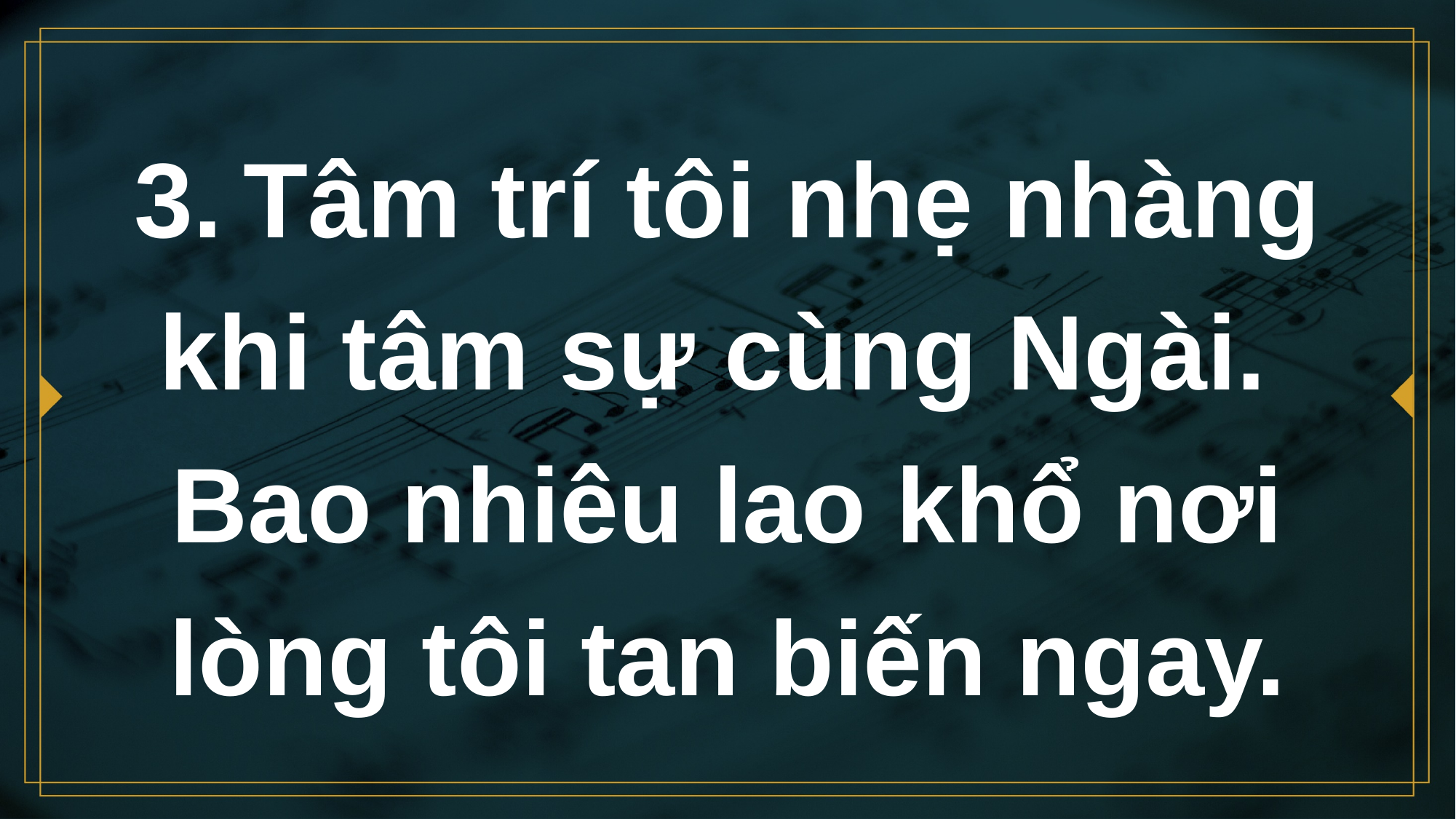

# 3.	Tâm trí tôi nhẹ nhàng khi tâm sự cùng Ngài. Bao nhiêu lao khổ nơi lòng tôi tan biến ngay.